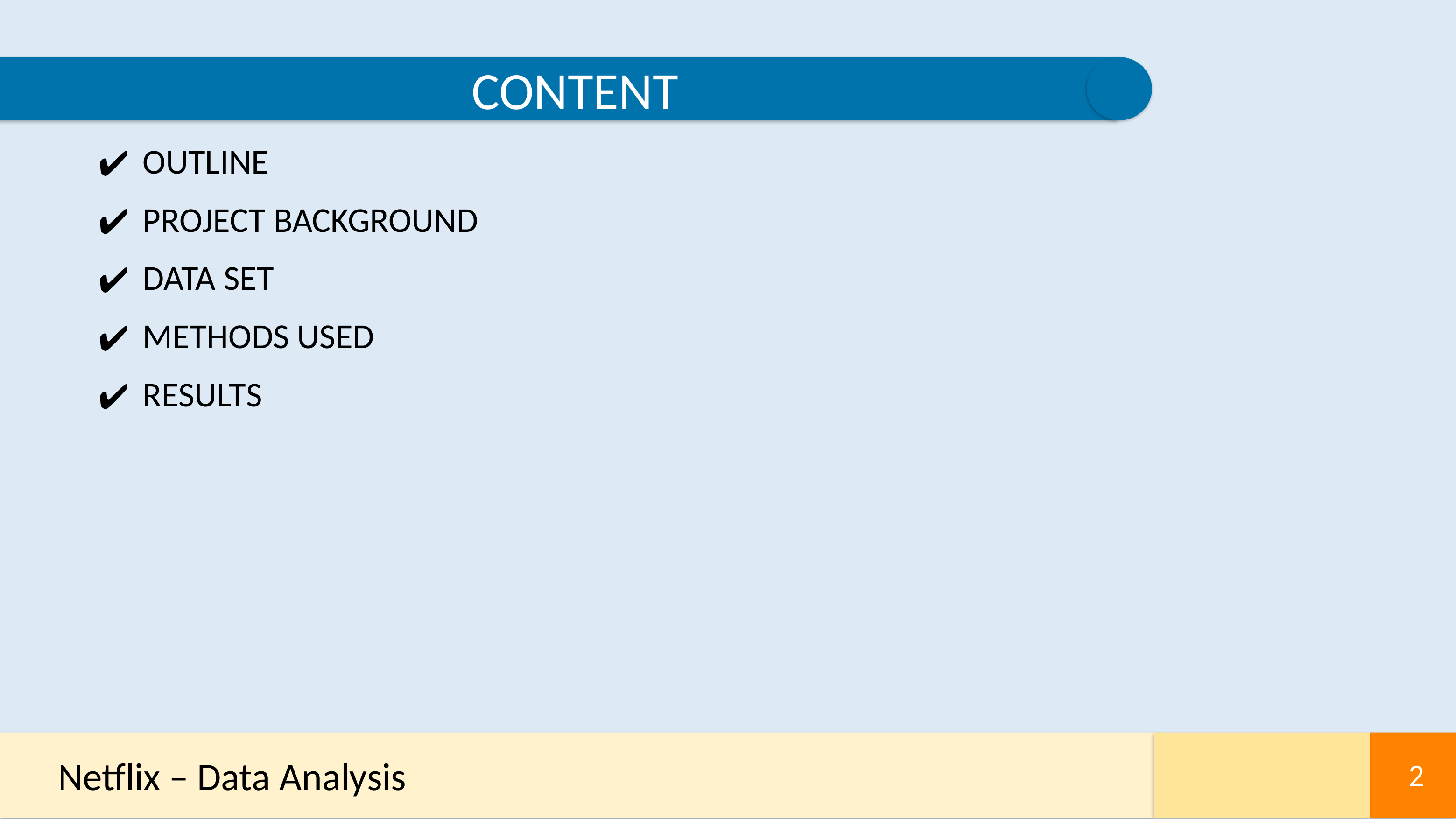

CONTENT

OUTLINE

PROJECT BACKGROUND

DATA SET

METHODS USED

RESULTS

Netflix – Data Analysis

2
2